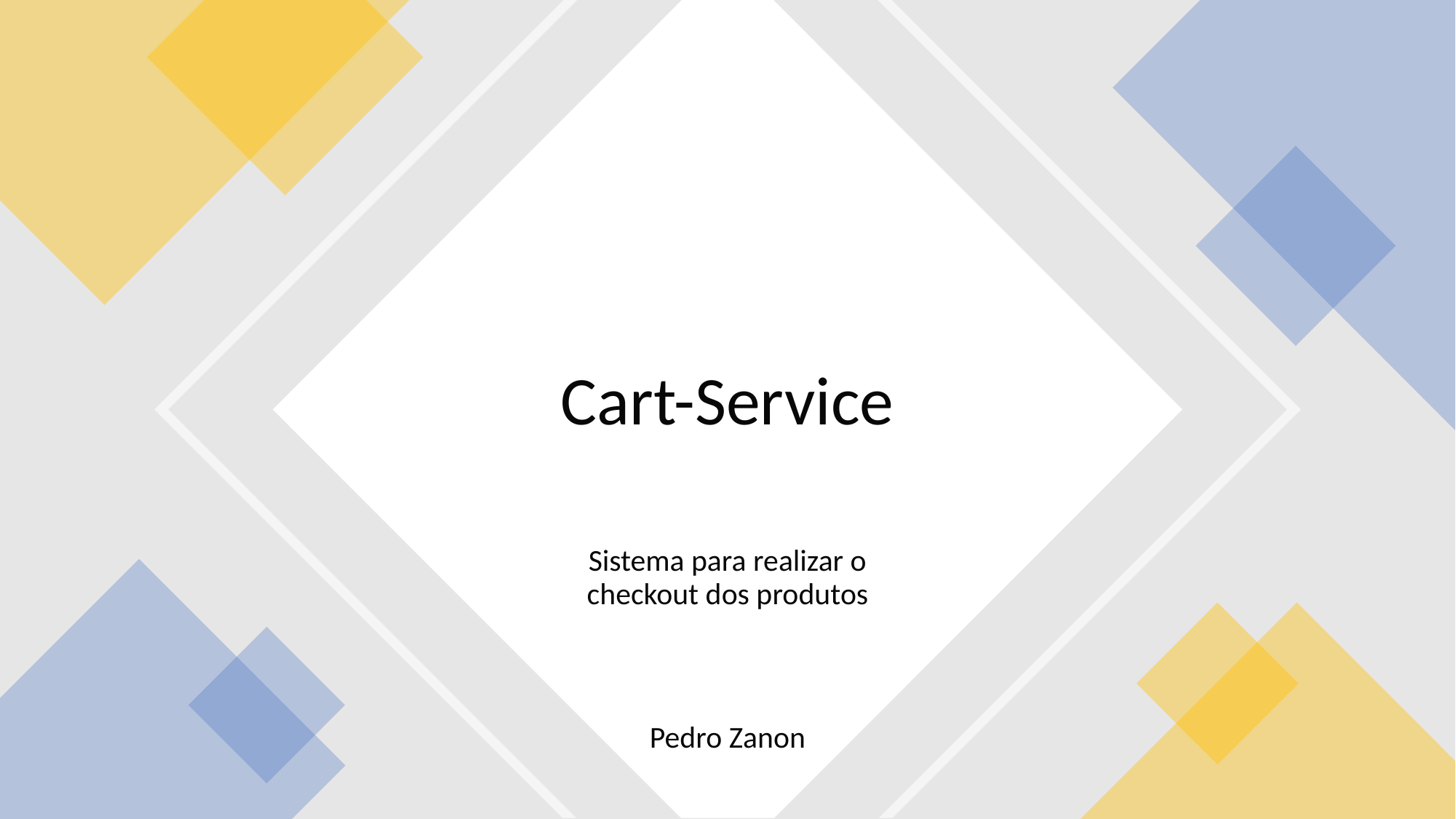

# Cart-Service
Sistema para realizar o checkout dos produtos

Pedro Zanon